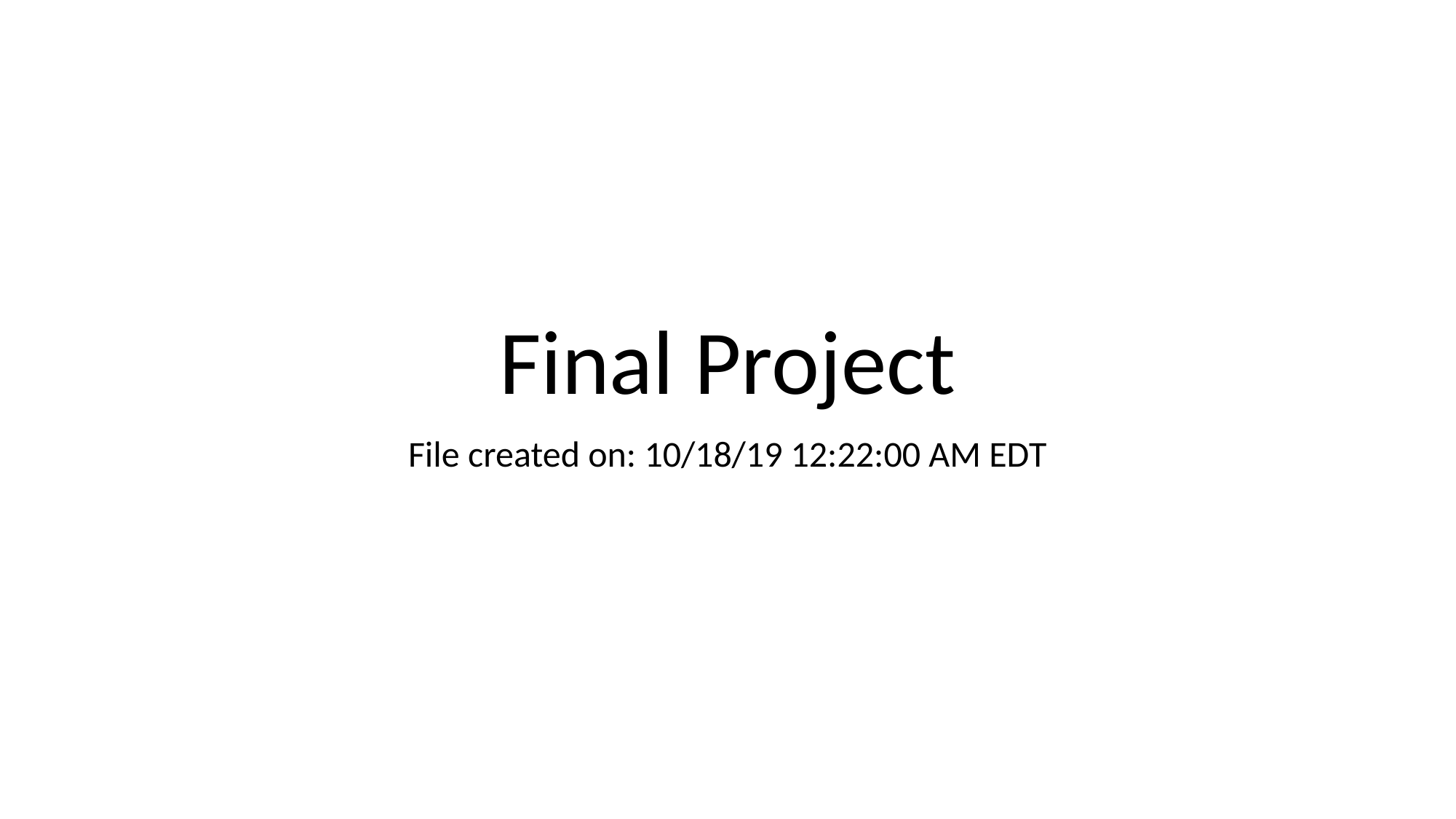

# Final Project
File created on: 10/18/19 12:22:00 AM EDT